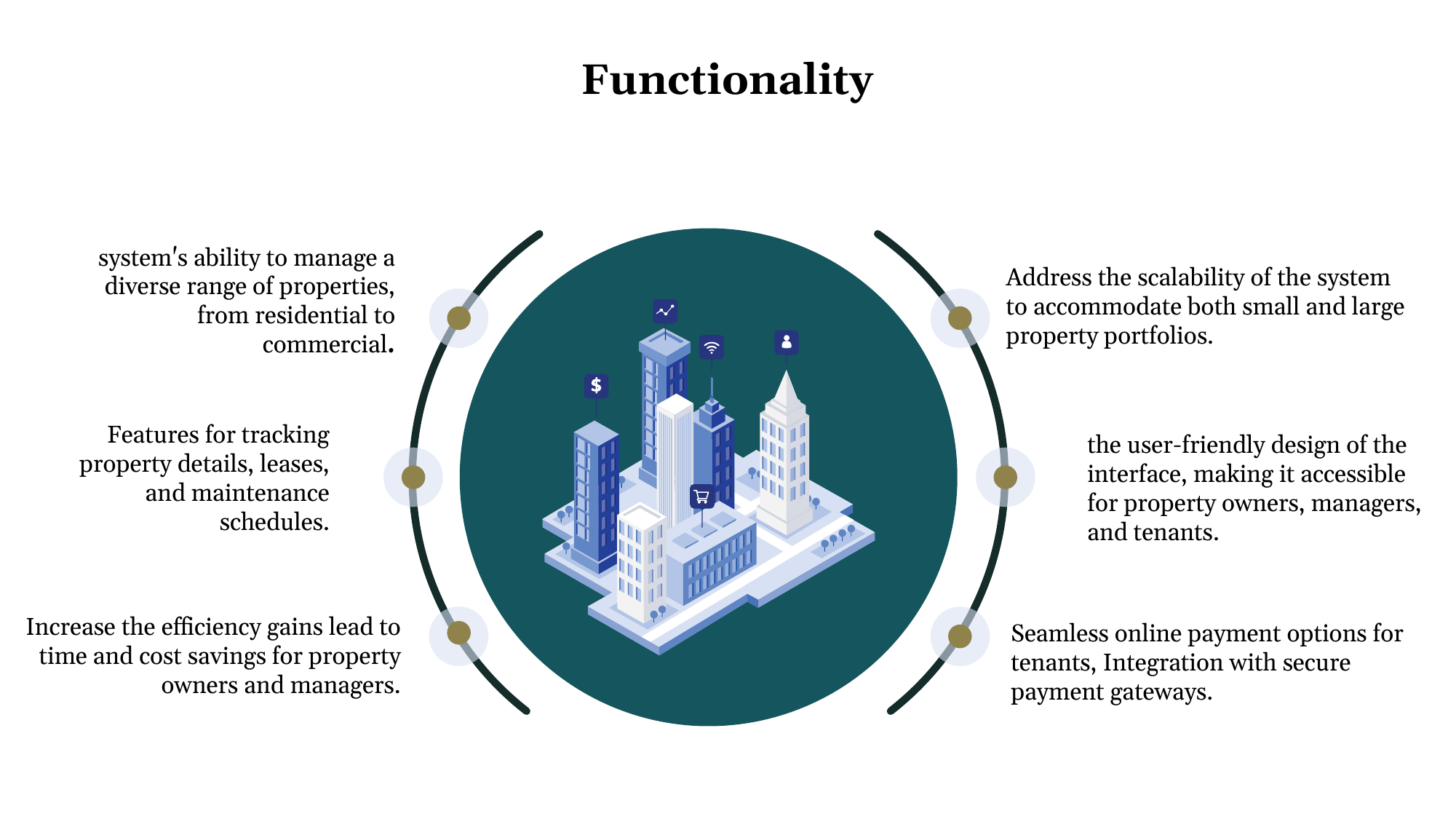

Functionality

system's ability to manage a diverse range of properties, from residential to commercial.
Features for tracking property details, leases, and maintenance schedules.
Increase the efficiency gains lead to time and cost savings for property owners and managers.
Address the scalability of the system to accommodate both small and large property portfolios.
the user-friendly design of the interface, making it accessible for property owners, managers, and tenants.
Seamless online payment options for tenants, Integration with secure payment gateways.